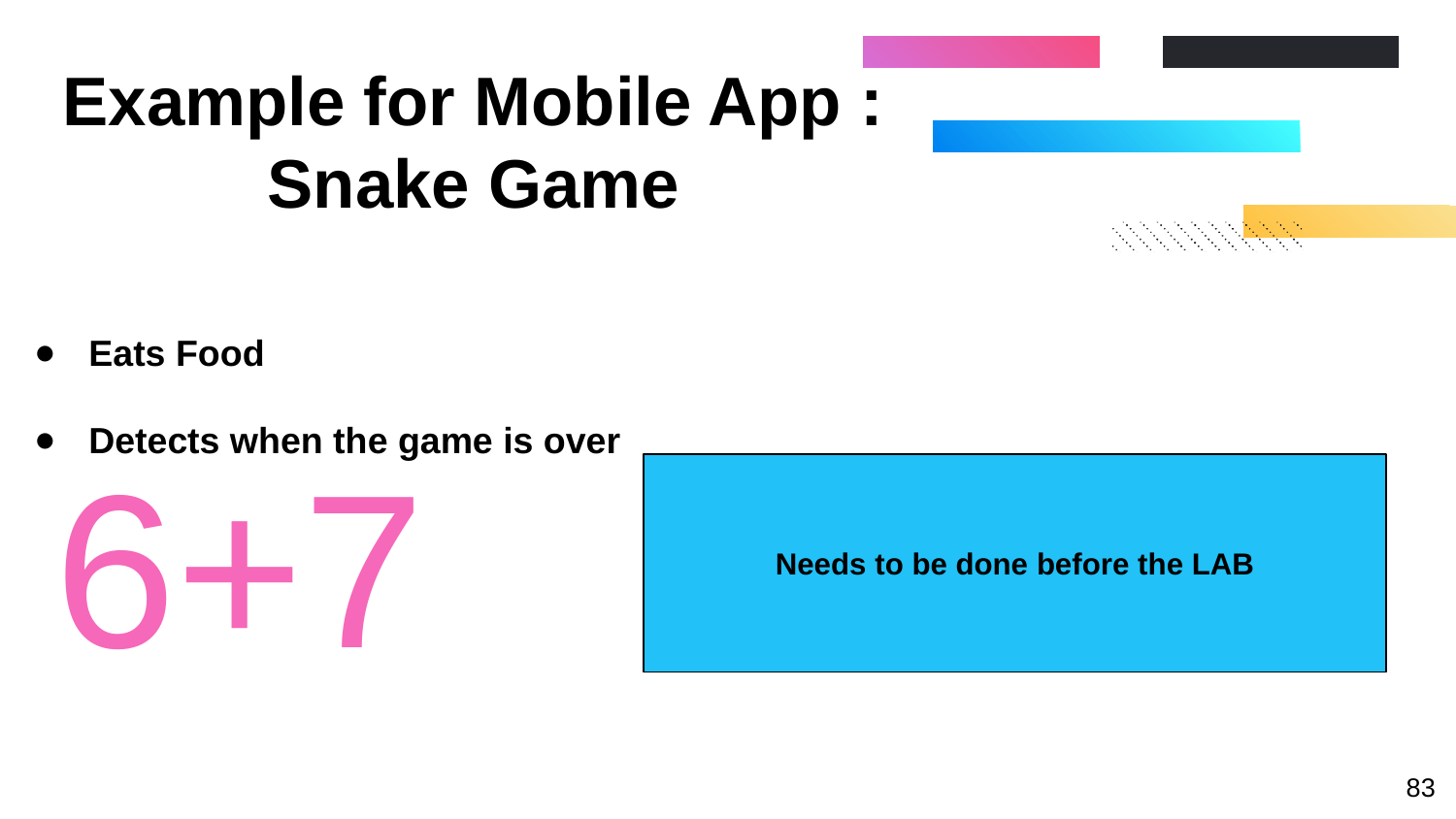

# Example for Mobile App : Snake Game
Eats Food
Detects when the game is over
6+7
Needs to be done before the LAB
83